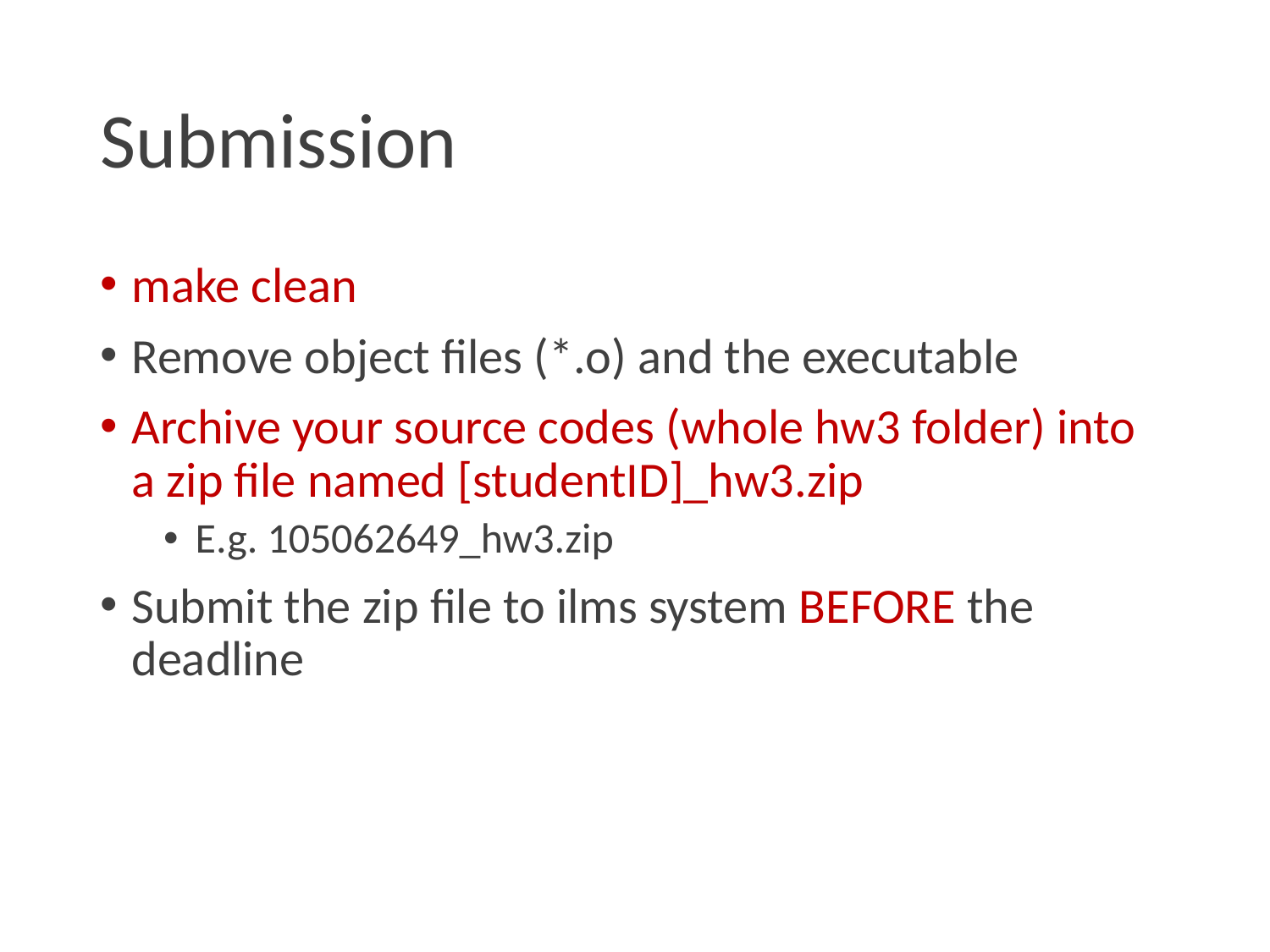

# Submission
make clean
Remove object files (*.o) and the executable
Archive your source codes (whole hw3 folder) into a zip file named [studentID]_hw3.zip
E.g. 105062649_hw3.zip
Submit the zip file to ilms system BEFORE the deadline